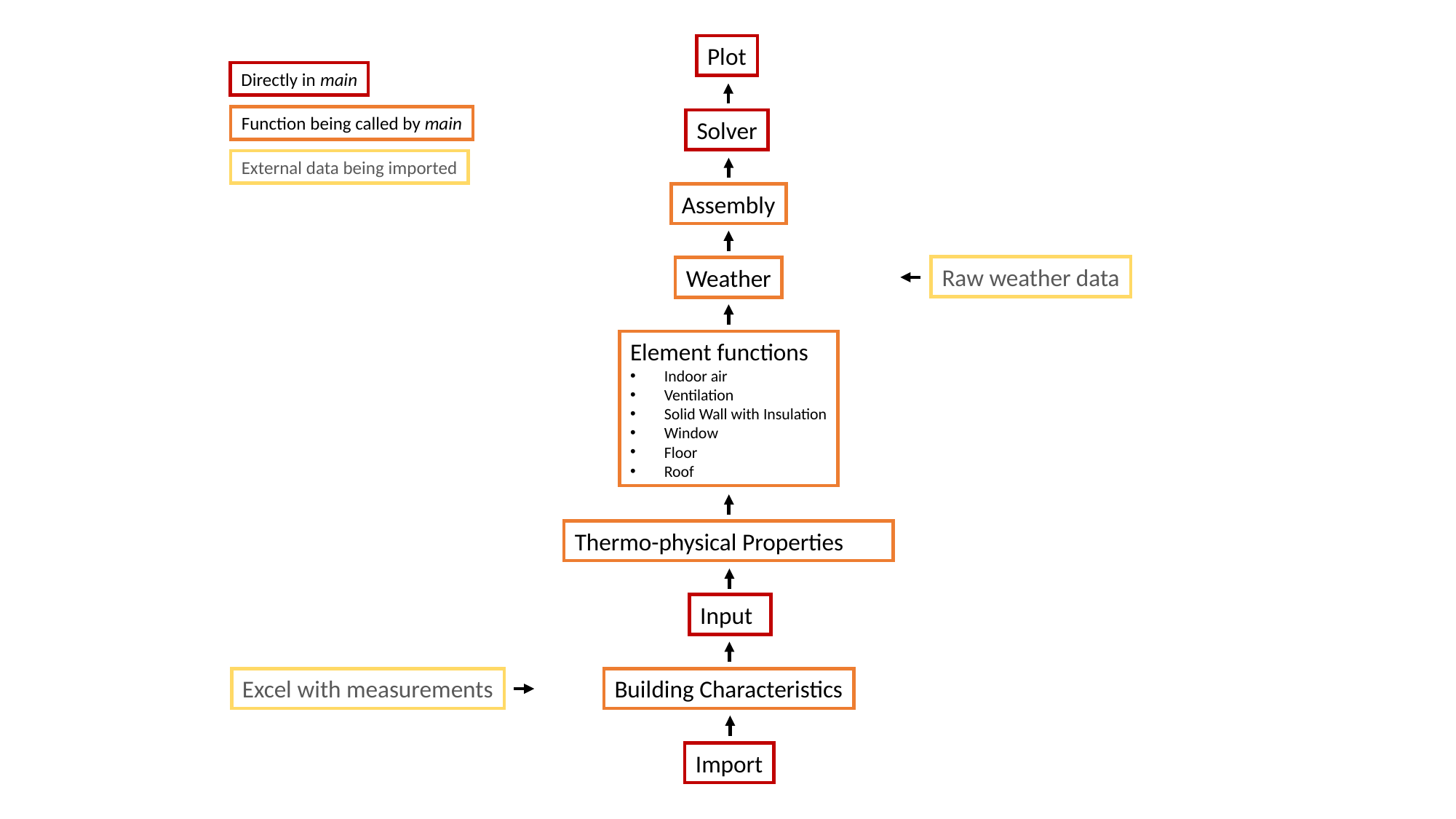

Plot
Directly in main
Function being called by main
Solver
External data being imported
Assembly
Raw weather data
Weather
Element functions
Indoor air
Ventilation
Solid Wall with Insulation
Window
Floor
Roof
Thermo-physical Properties
Input
Excel with measurements
Building Characteristics
Import